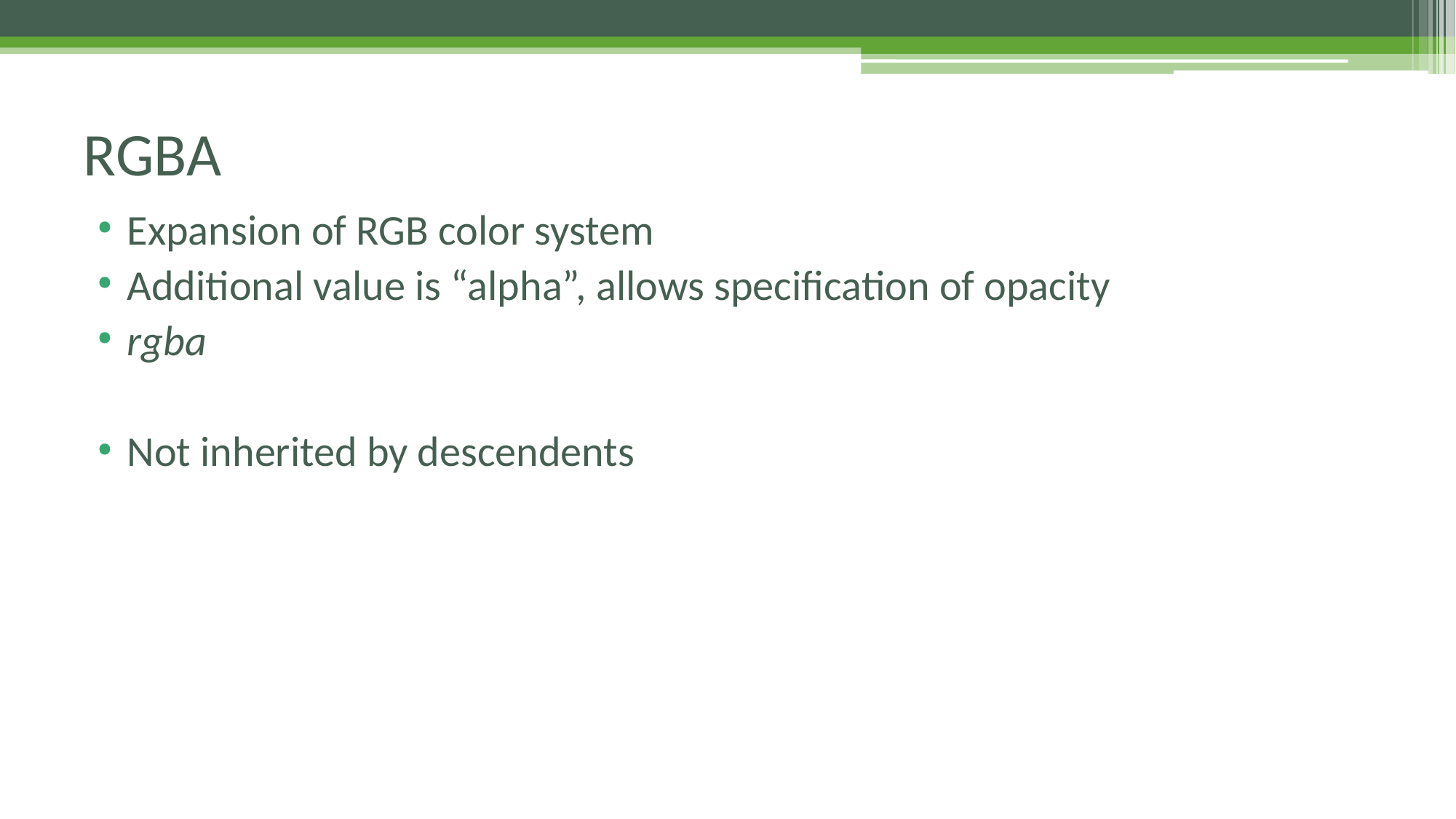

# RGBA
Expansion of RGB color system
Additional value is “alpha”, allows specification of opacity
rgba

Not inherited by descendents